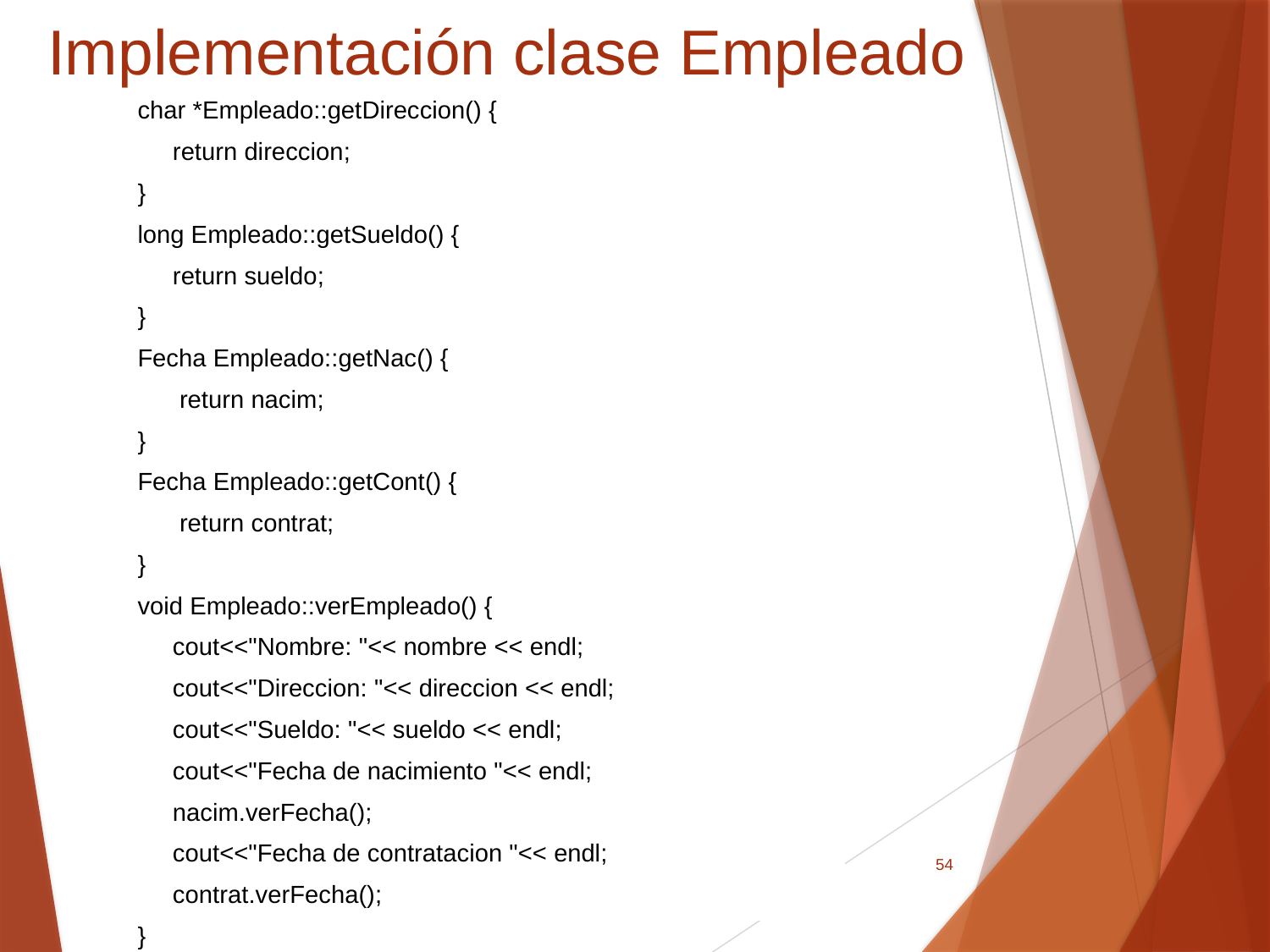

# Implementación clase Empleado
char *Empleado::getDireccion() {
     return direccion;
}
long Empleado::getSueldo() {
     return sueldo;
}
Fecha Empleado::getNac() {
      return nacim;
}
Fecha Empleado::getCont() {
      return contrat;
}
void Empleado::verEmpleado() {
     cout<<"Nombre: "<< nombre << endl;
     cout<<"Direccion: "<< direccion << endl;
     cout<<"Sueldo: "<< sueldo << endl;
     cout<<"Fecha de nacimiento "<< endl;
     nacim.verFecha();
     cout<<"Fecha de contratacion "<< endl;
     contrat.verFecha();
}
54